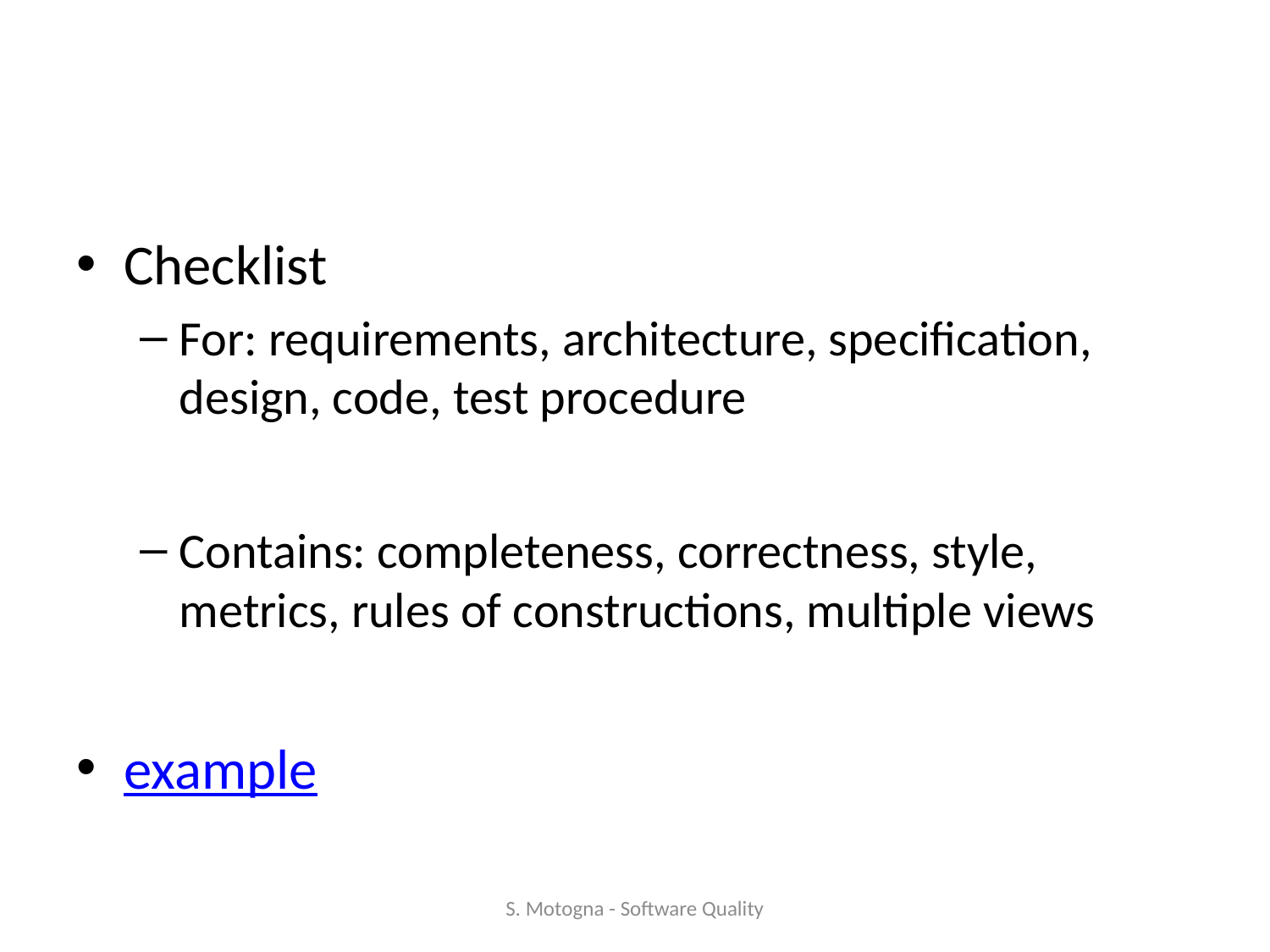

#
Checklist
For: requirements, architecture, specification, design, code, test procedure

Contains: completeness, correctness, style, metrics, rules of constructions, multiple views

example
S. Motogna - Software Quality